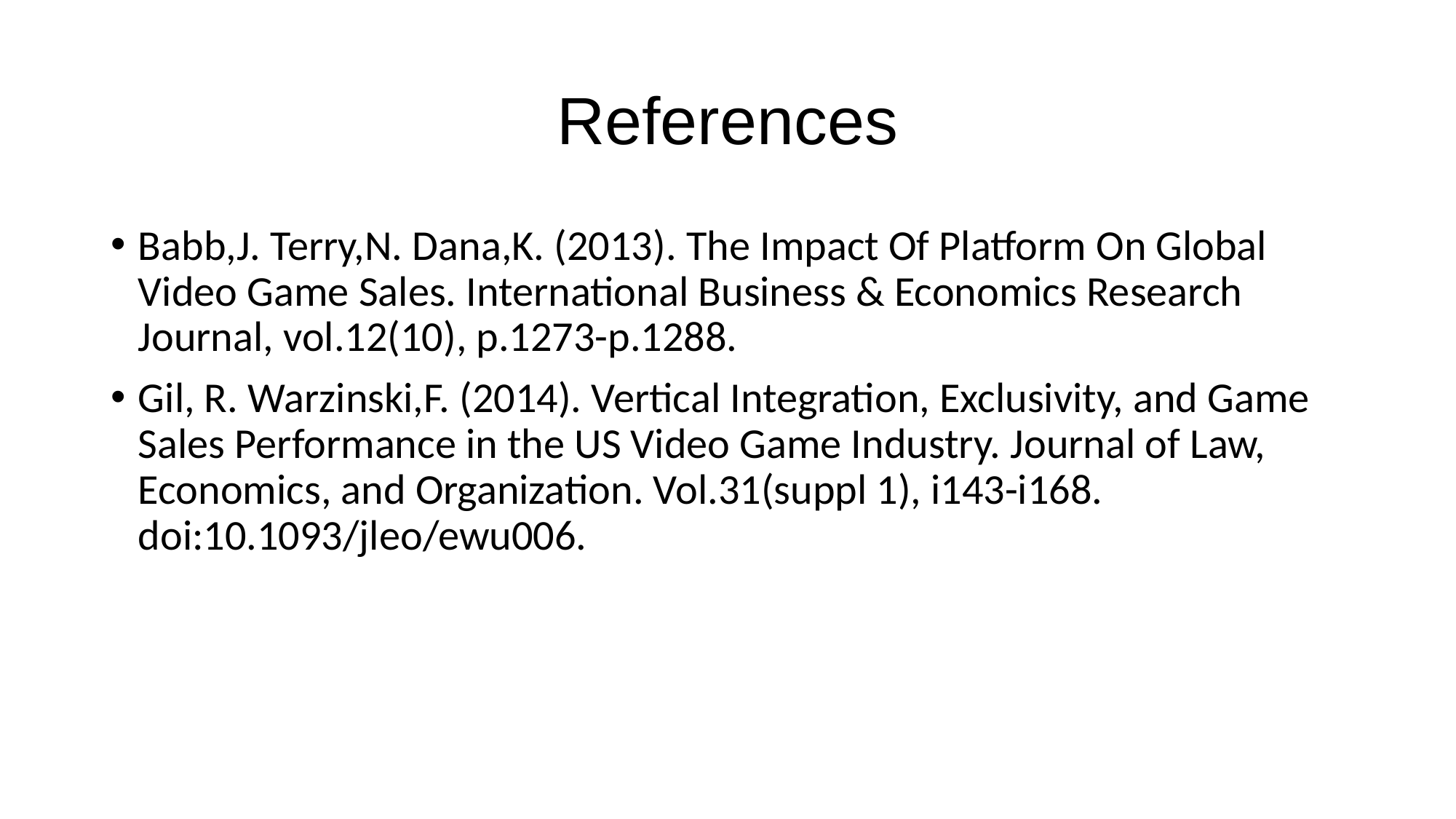

# References
Babb,J. Terry,N. Dana,K. (2013). The Impact Of Platform On Global Video Game Sales. International Business & Economics Research Journal, vol.12(10), p.1273-p.1288.
Gil, R. Warzinski,F. (2014). Vertical Integration, Exclusivity, and Game Sales Performance in the US Video Game Industry. Journal of Law, Economics, and Organization. Vol.31(suppl 1), i143-i168. doi:10.1093/jleo/ewu006.